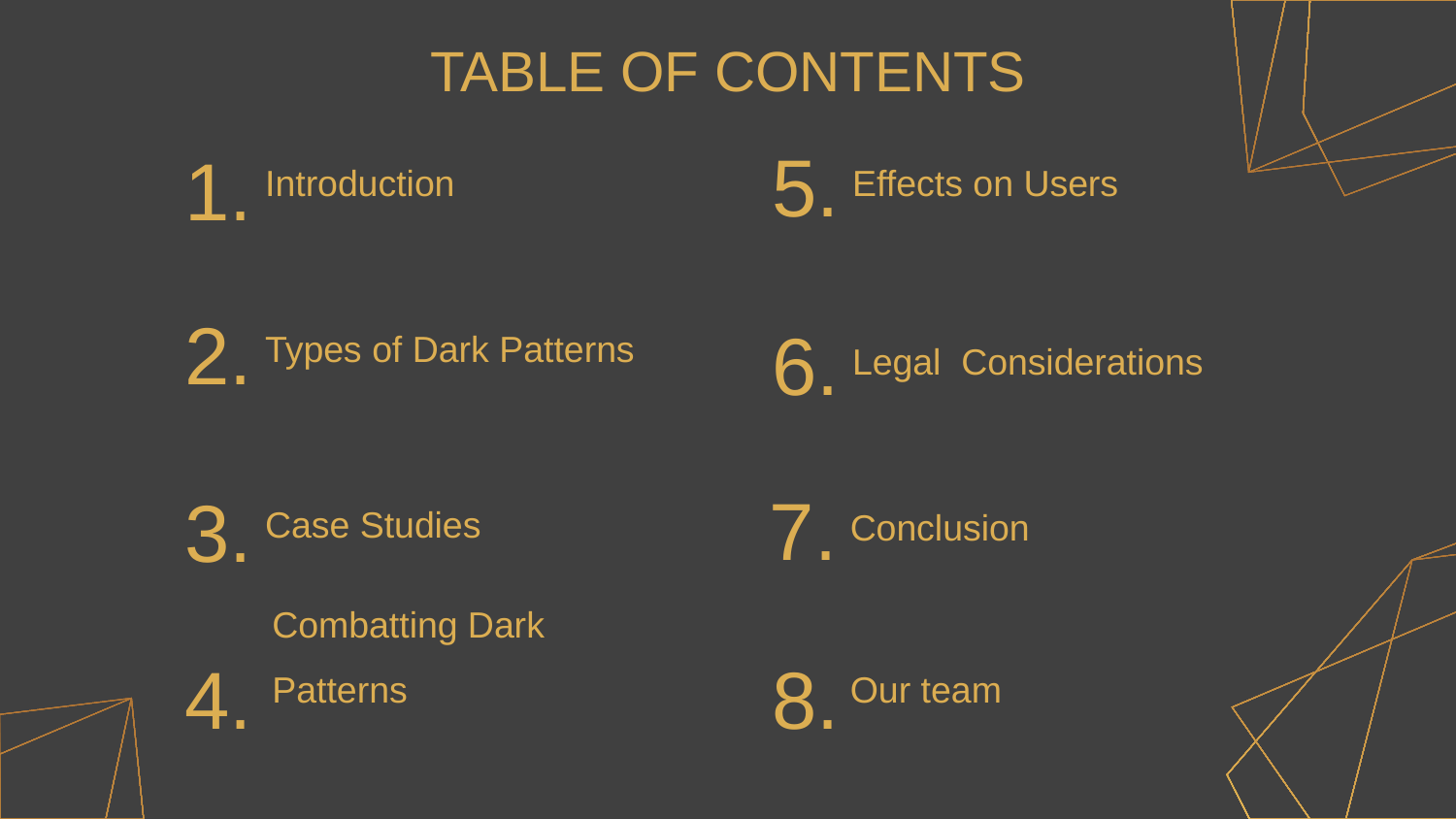

# TABLE OF CONTENTS
5.
1.
Introduction
Effects on Users
2.
6.
Types of Dark Patterns
Legal  Considerations
7.
3.
Case Studies
Conclusion
4.
8.
Our team
Combatting Dark Patterns